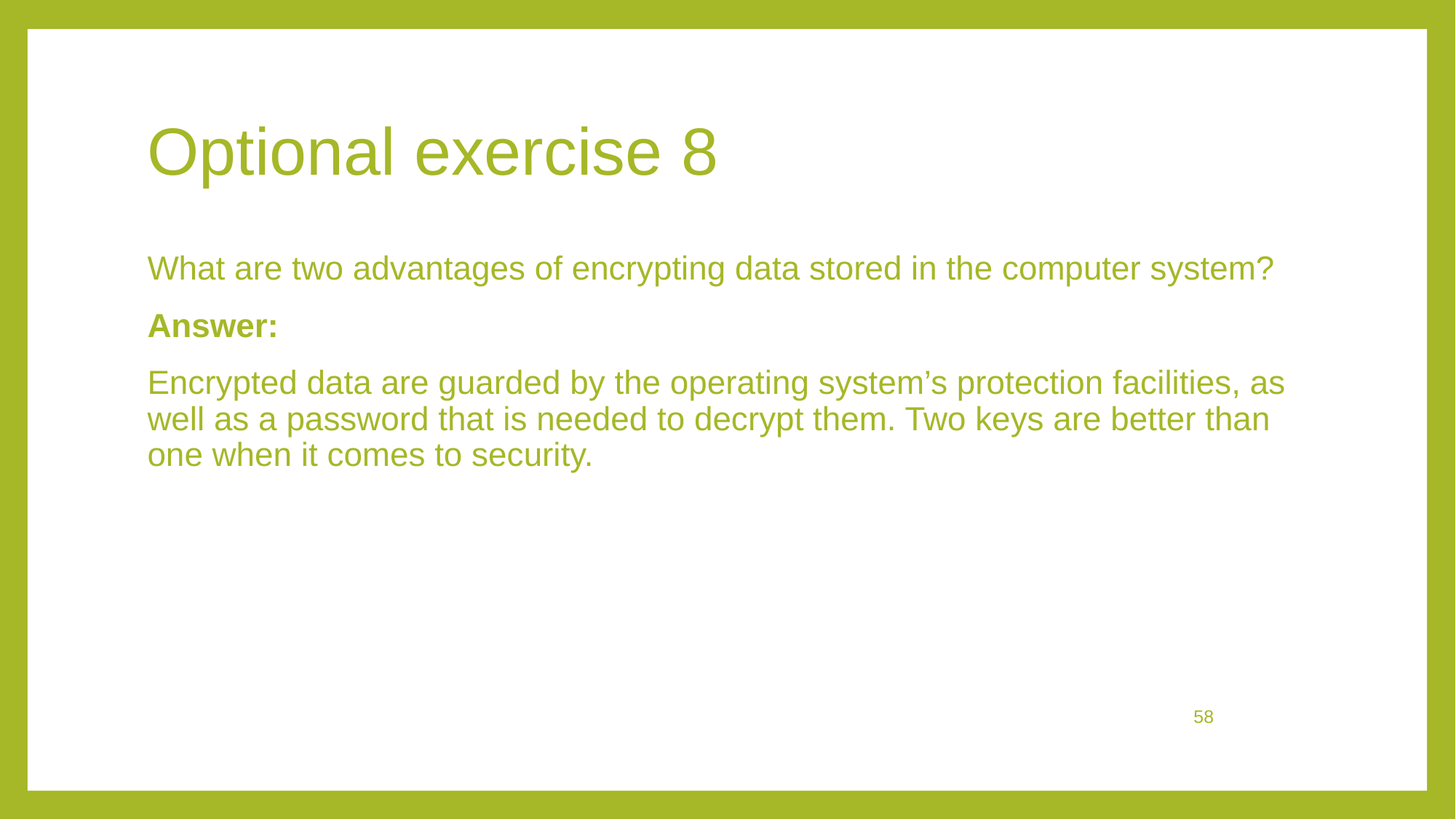

# Optional exercise 8
What are two advantages of encrypting data stored in the computer system?
Answer:
Encrypted data are guarded by the operating system’s protection facilities, as well as a password that is needed to decrypt them. Two keys are better than one when it comes to security.
58